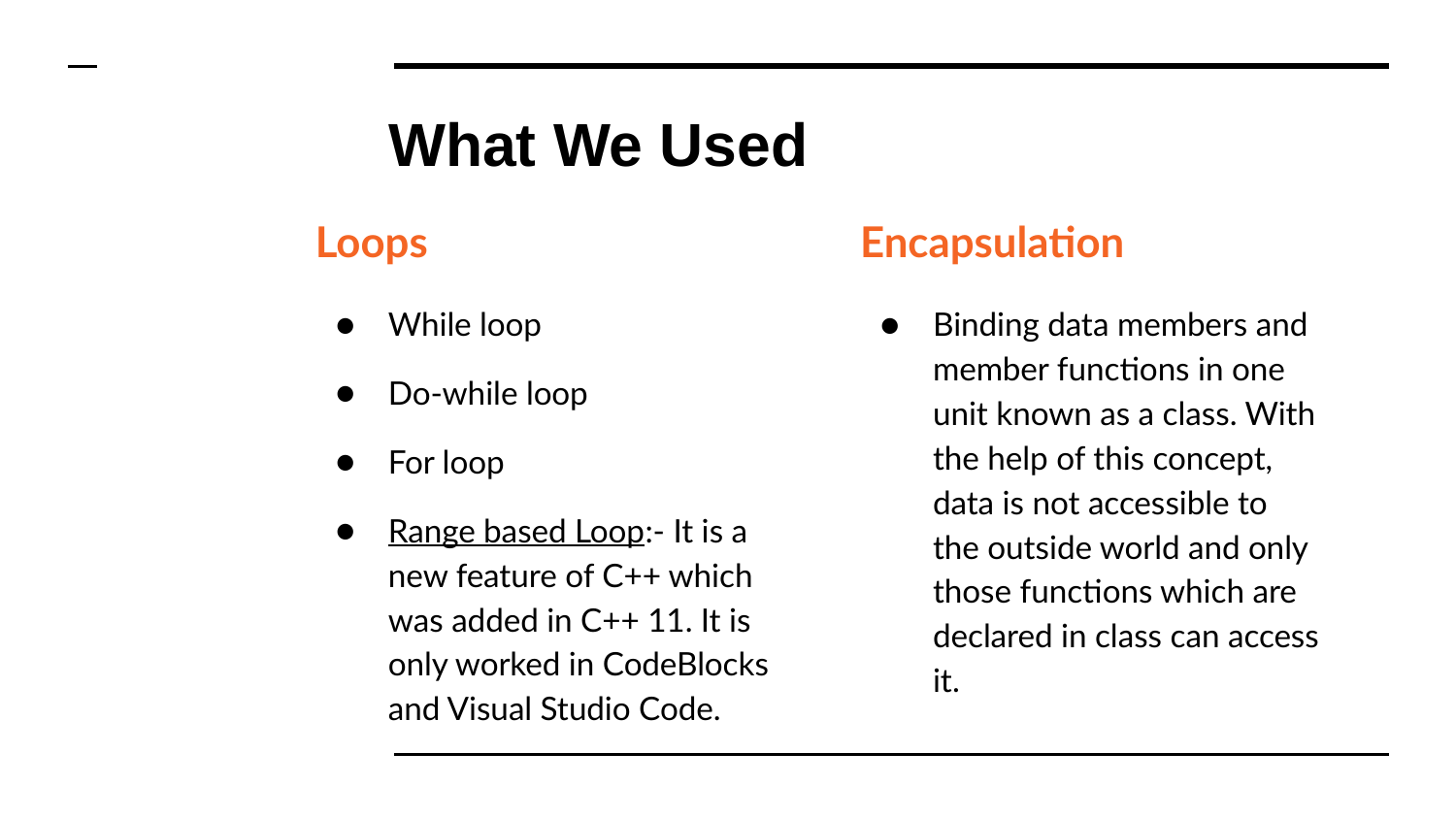

# What We Used
Loops
While loop
Do-while loop
For loop
Range based Loop:- It is a new feature of C++ which was added in C++ 11. It is only worked in CodeBlocks and Visual Studio Code.
Encapsulation
Binding data members and member functions in one unit known as a class. With the help of this concept, data is not accessible to the outside world and only those functions which are declared in class can access it.